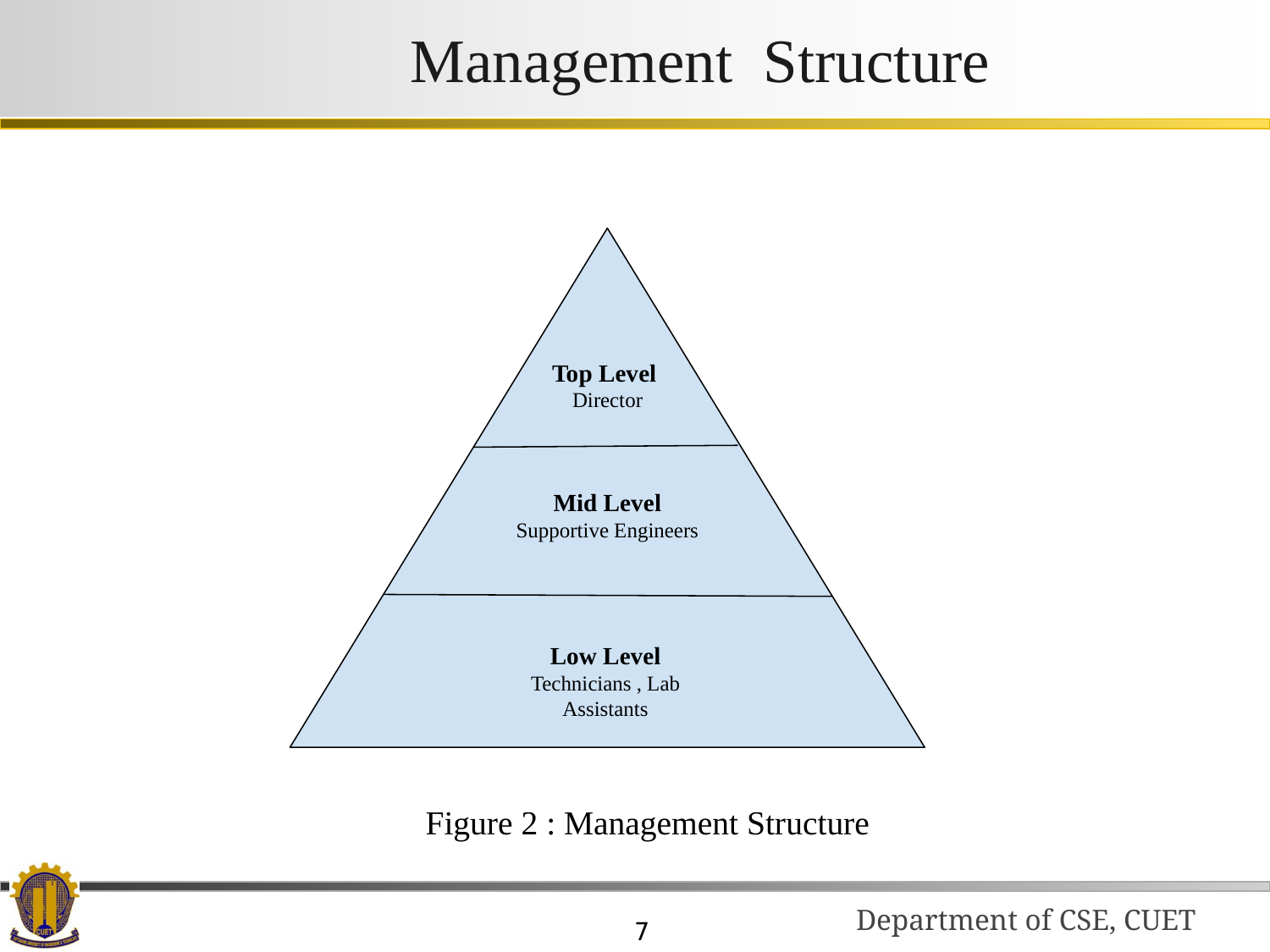

# Management  Structure

Top Level
Director
Mid Level
Supportive Engineers
Low Level
Technicians , Lab Assistants
                 Figure 2 : Management Structure